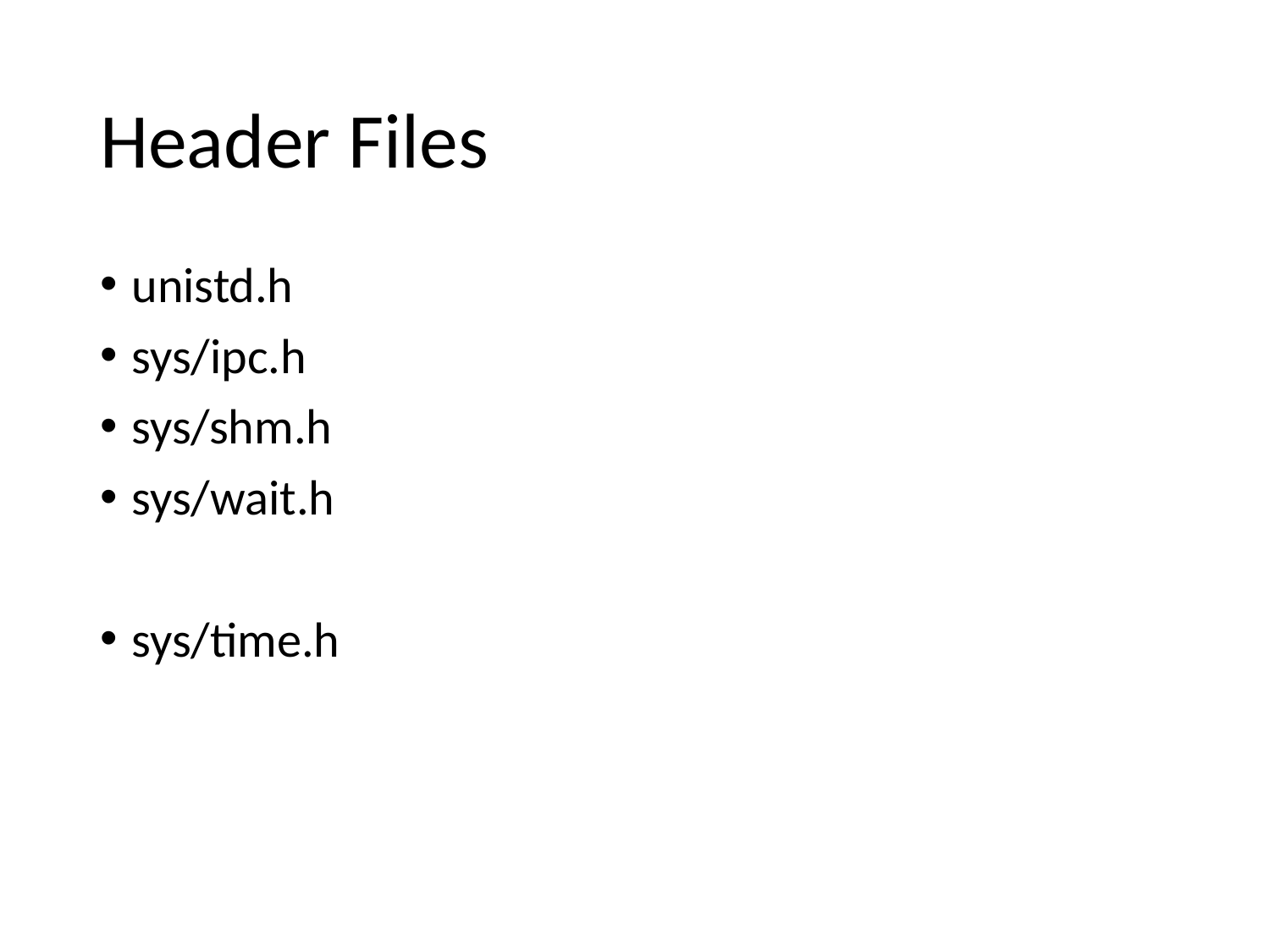

# Header Files
unistd.h
sys/ipc.h
sys/shm.h
sys/wait.h

sys/time.h